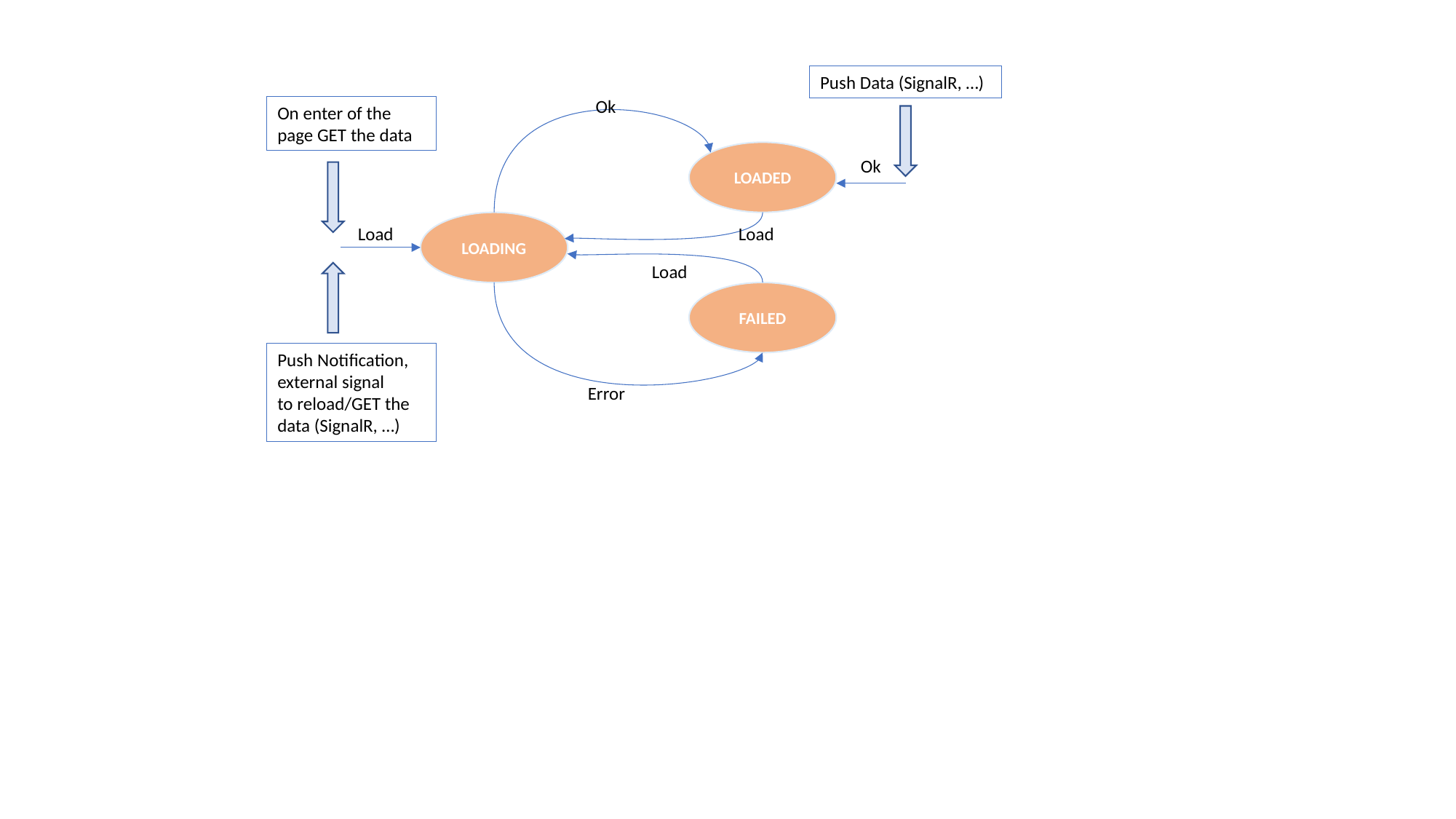

Push Data (SignalR, …)
Ok
On enter of the page GET the data

LOADED
Ok

LOADING
Load
Load
Load

FAILED
Push Notification,
external signal
to reload/GET the data (SignalR, …)
Error